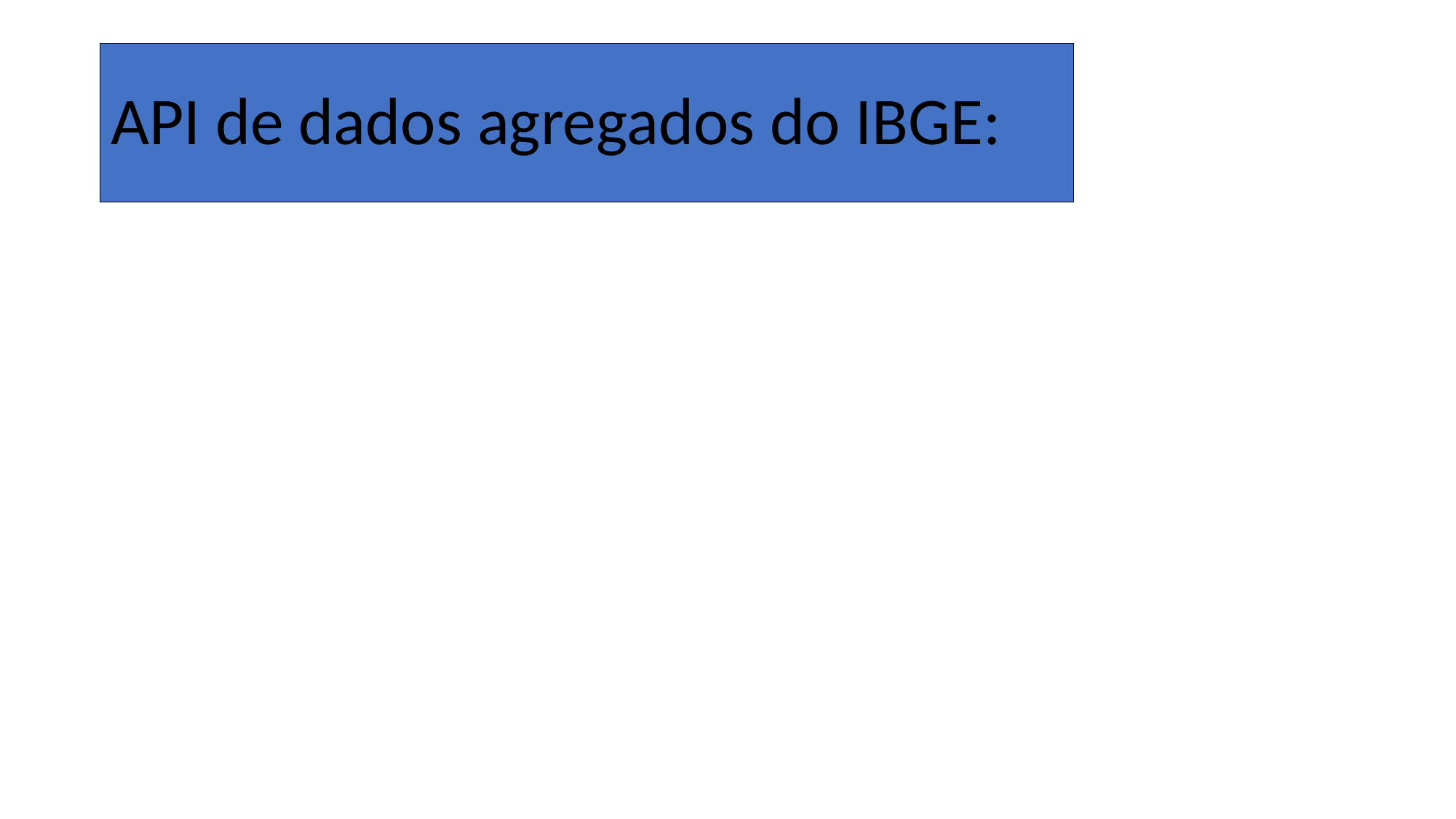

# API de dados agregados do IBGE: